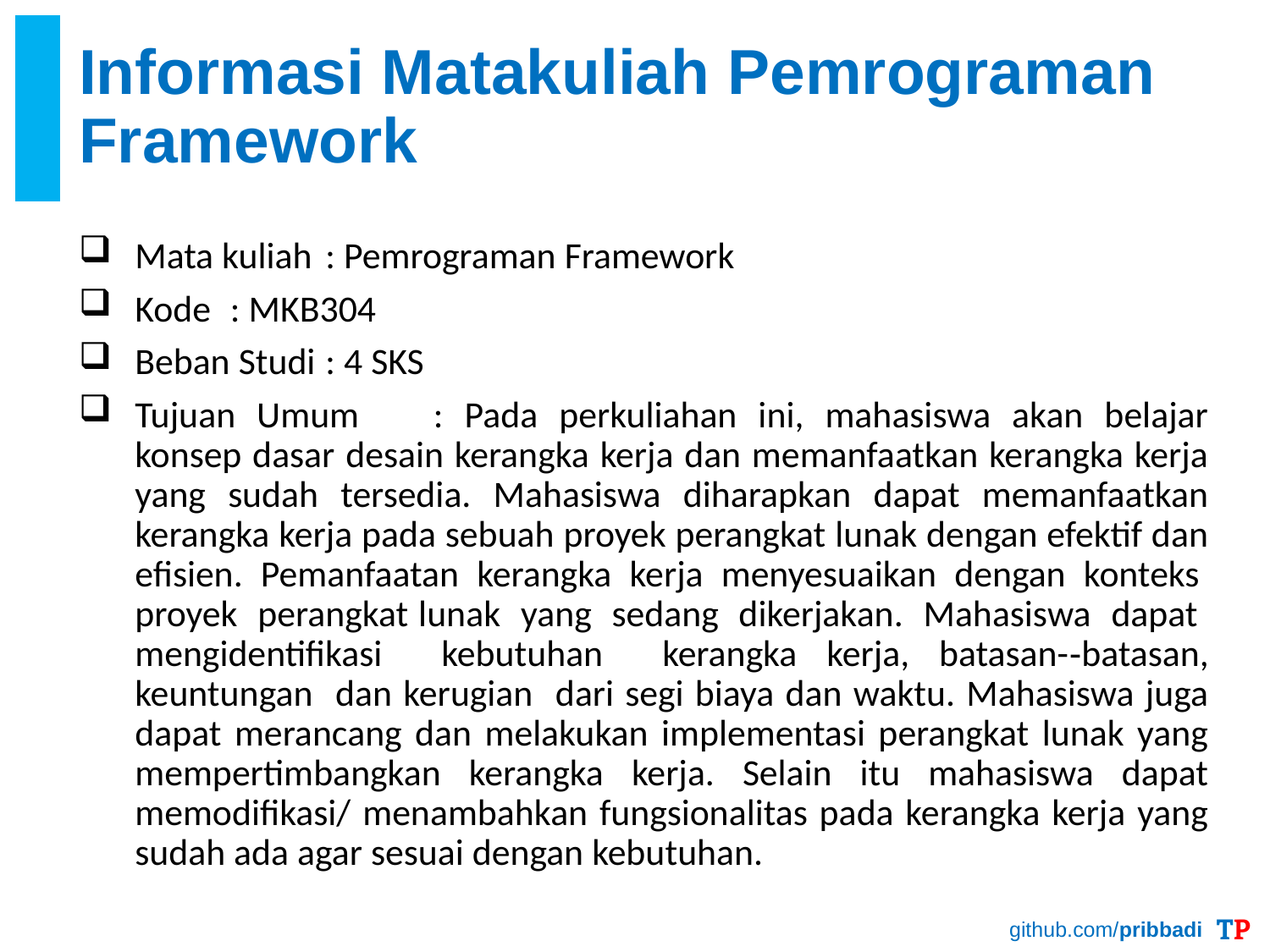

# Informasi Matakuliah Pemrograman Framework
Mata kuliah	: Pemrograman Framework
Kode		: MKB304
Beban Studi	: 4 SKS
Tujuan Umum	: Pada perkuliahan ini, mahasiswa akan belajar konsep dasar desain kerangka kerja dan memanfaatkan kerangka kerja yang sudah tersedia. Mahasiswa diharapkan dapat memanfaatkan kerangka kerja pada sebuah proyek perangkat lunak dengan efektif dan efisien.  Pemanfaatan  kerangka  kerja  menyesuaikan  dengan  konteks  proyek  perangkat lunak  yang  sedang  dikerjakan.  Mahasiswa  dapat  mengidentifikasi  kebutuhan  kerangka kerja, batasan-­‐batasan, keuntungan  dan kerugian  dari segi biaya dan waktu. Mahasiswa juga dapat merancang dan melakukan implementasi perangkat lunak yang mempertimbangkan kerangka kerja. Selain itu mahasiswa dapat memodifikasi/ menambahkan fungsionalitas pada kerangka kerja yang sudah ada agar sesuai dengan kebutuhan.